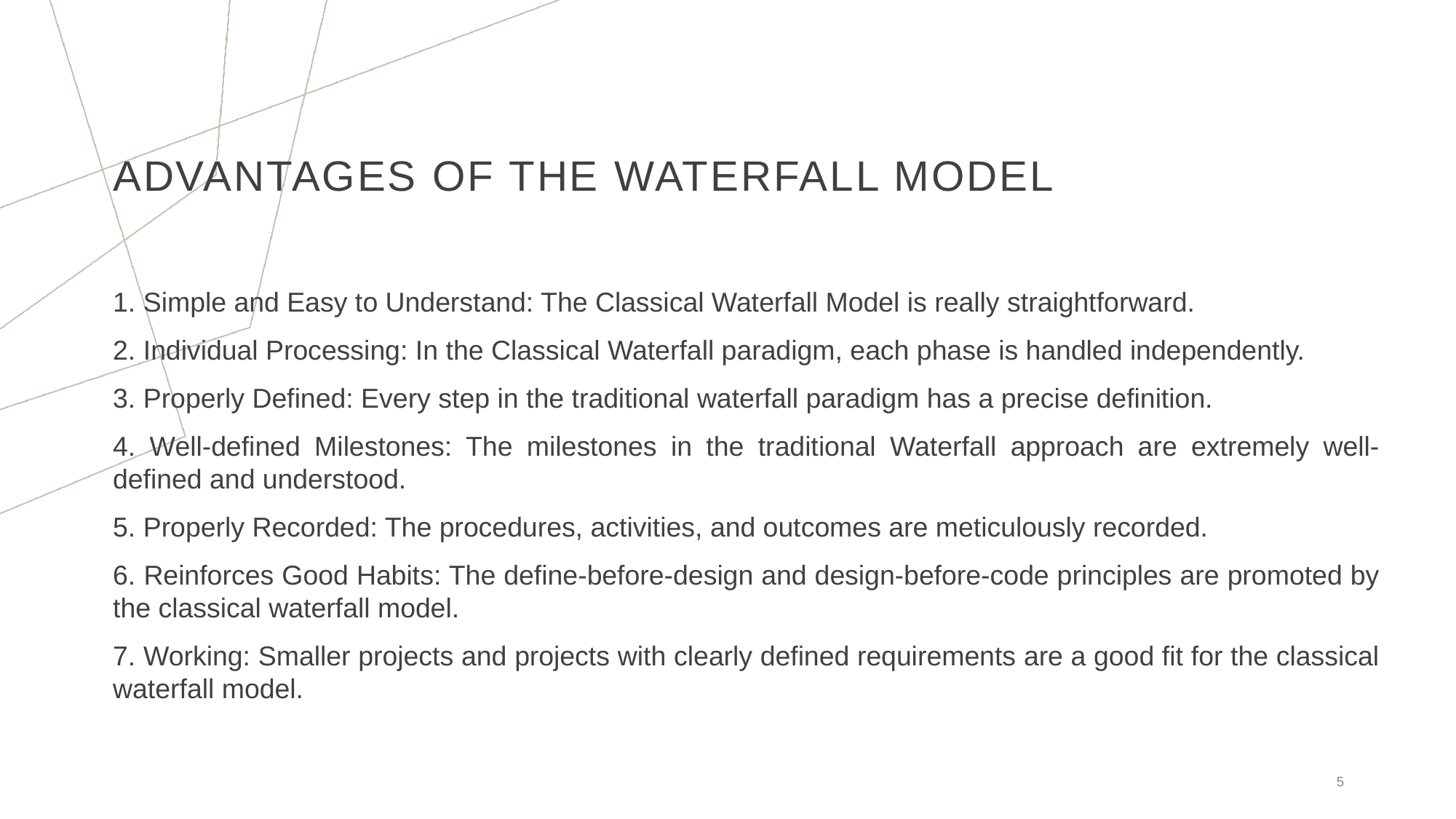

# Advantages of the Waterfall Model
1. Simple and Easy to Understand: The Classical Waterfall Model is really straightforward.
2. Individual Processing: In the Classical Waterfall paradigm, each phase is handled independently.
3. Properly Defined: Every step in the traditional waterfall paradigm has a precise definition.
4. Well-defined Milestones: The milestones in the traditional Waterfall approach are extremely well-defined and understood.
5. Properly Recorded: The procedures, activities, and outcomes are meticulously recorded.
6. Reinforces Good Habits: The define-before-design and design-before-code principles are promoted by the classical waterfall model.
7. Working: Smaller projects and projects with clearly defined requirements are a good fit for the classical waterfall model.
5